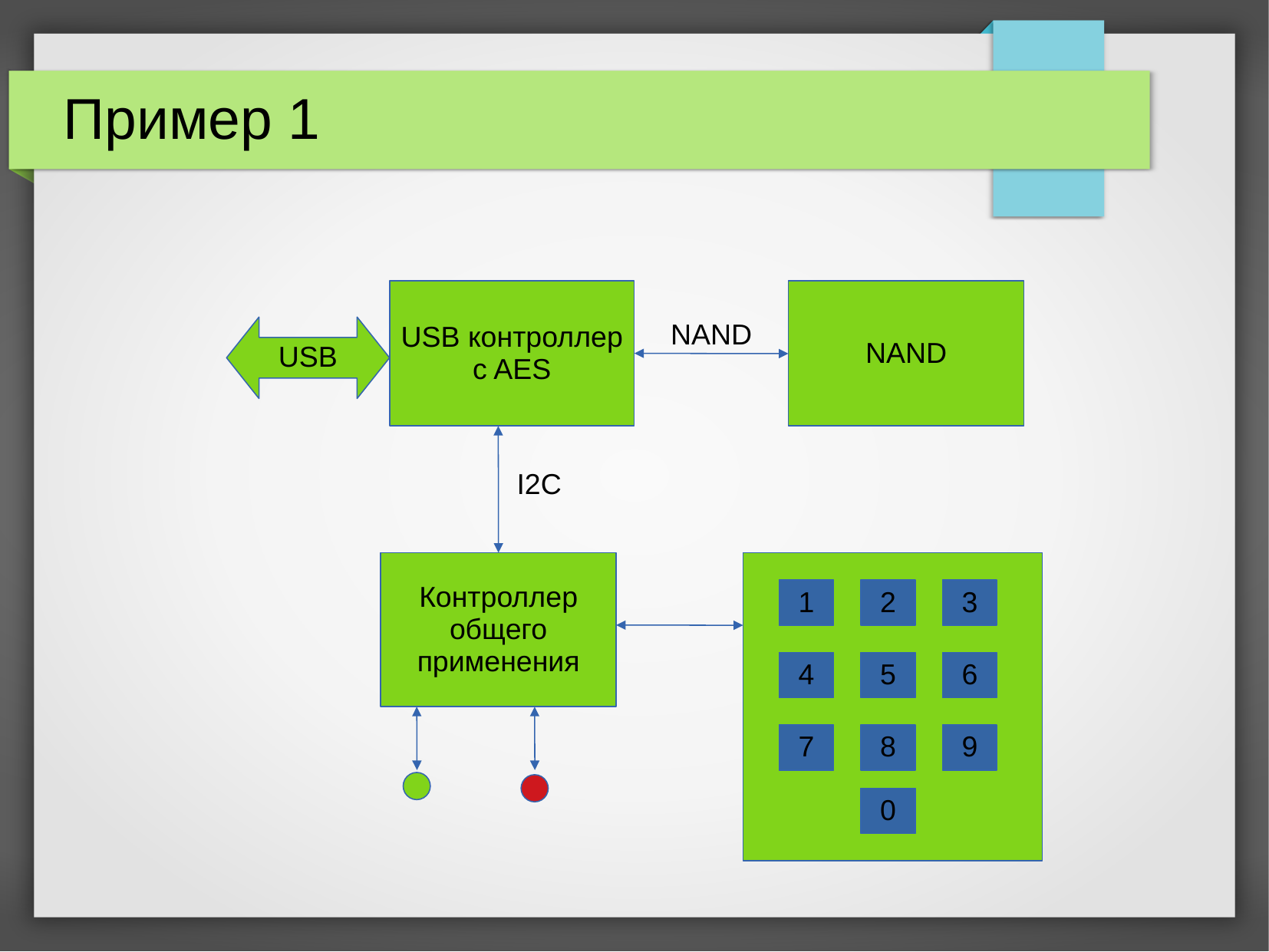

# Пример 1
USB контроллер
c AES
NAND
USB
NAND

I2C
Контроллер
общего
применения

1
2
3

4
5
6

7
8
9

0